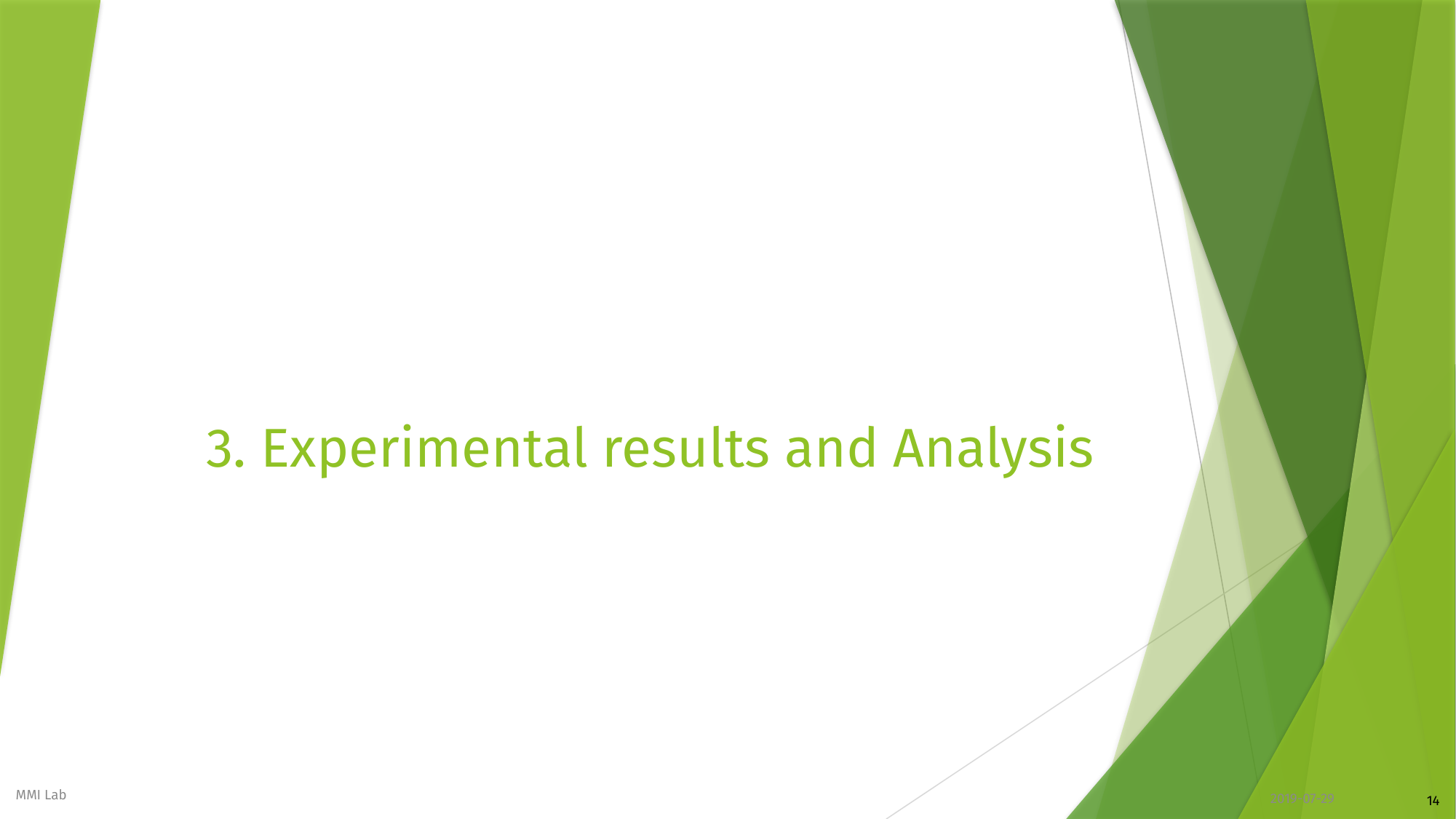

# 3. Experimental results and Analysis

MMI Lab
2019-07-29
14